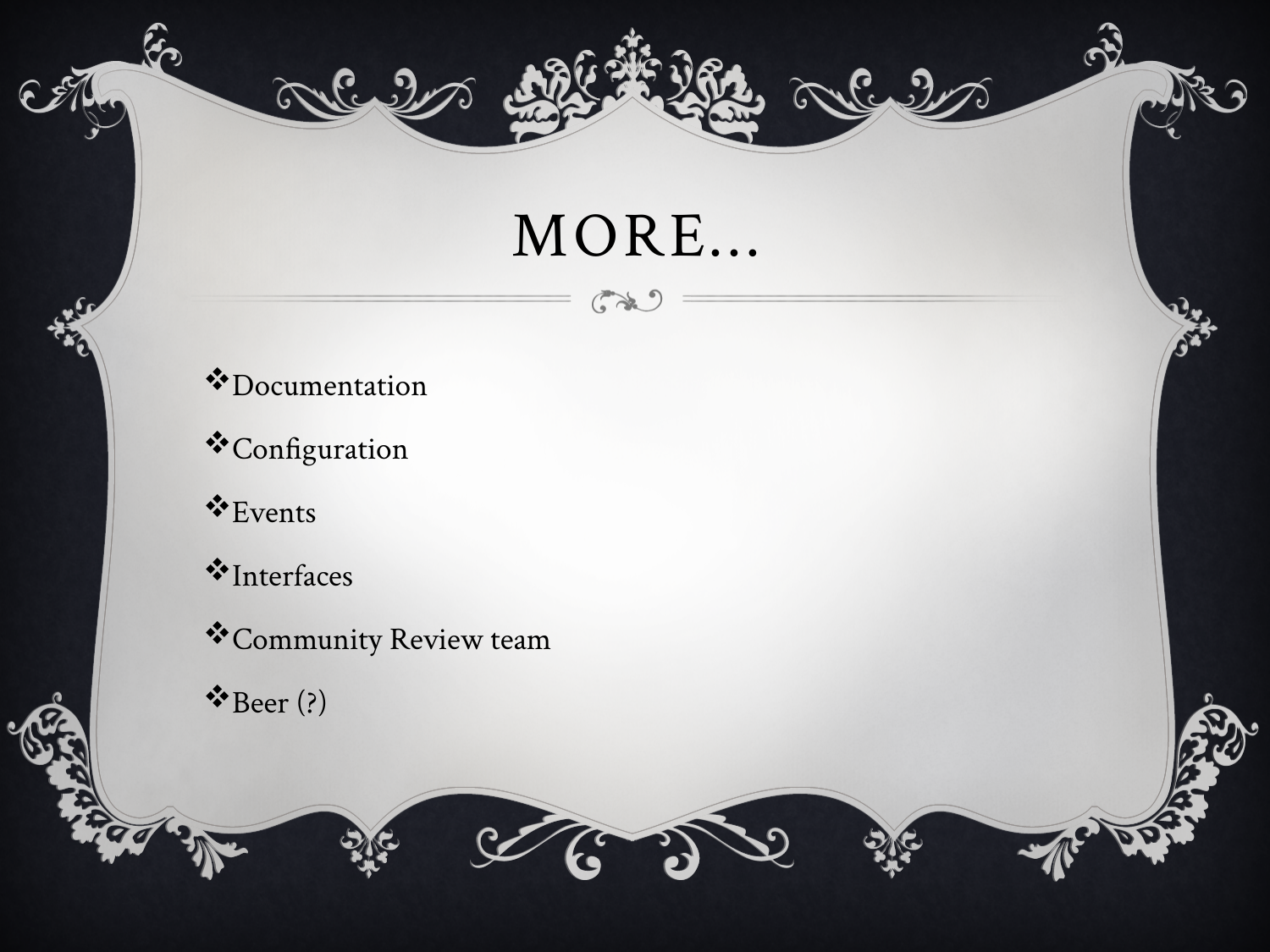

# More…
Documentation
Configuration
Events
Interfaces
Community Review team
Beer (?)